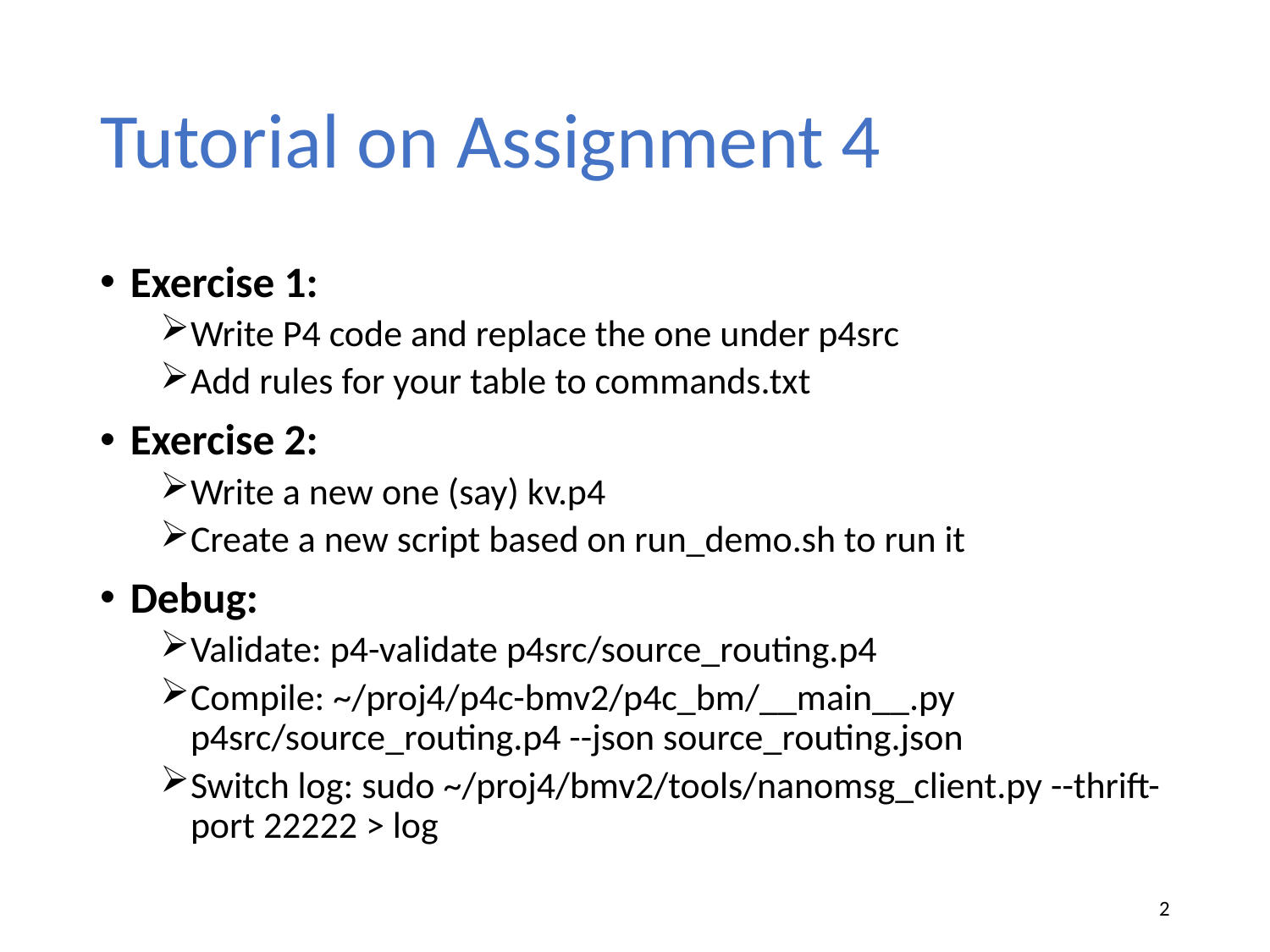

# Tutorial on Assignment 4
Exercise 1:
Write P4 code and replace the one under p4src
Add rules for your table to commands.txt
Exercise 2:
Write a new one (say) kv.p4
Create a new script based on run_demo.sh to run it
Debug:
Validate: p4-validate p4src/source_routing.p4
Compile: ~/proj4/p4c-bmv2/p4c_bm/__main__.py p4src/source_routing.p4 --json source_routing.json
Switch log: sudo ~/proj4/bmv2/tools/nanomsg_client.py --thrift-port 22222 > log
2